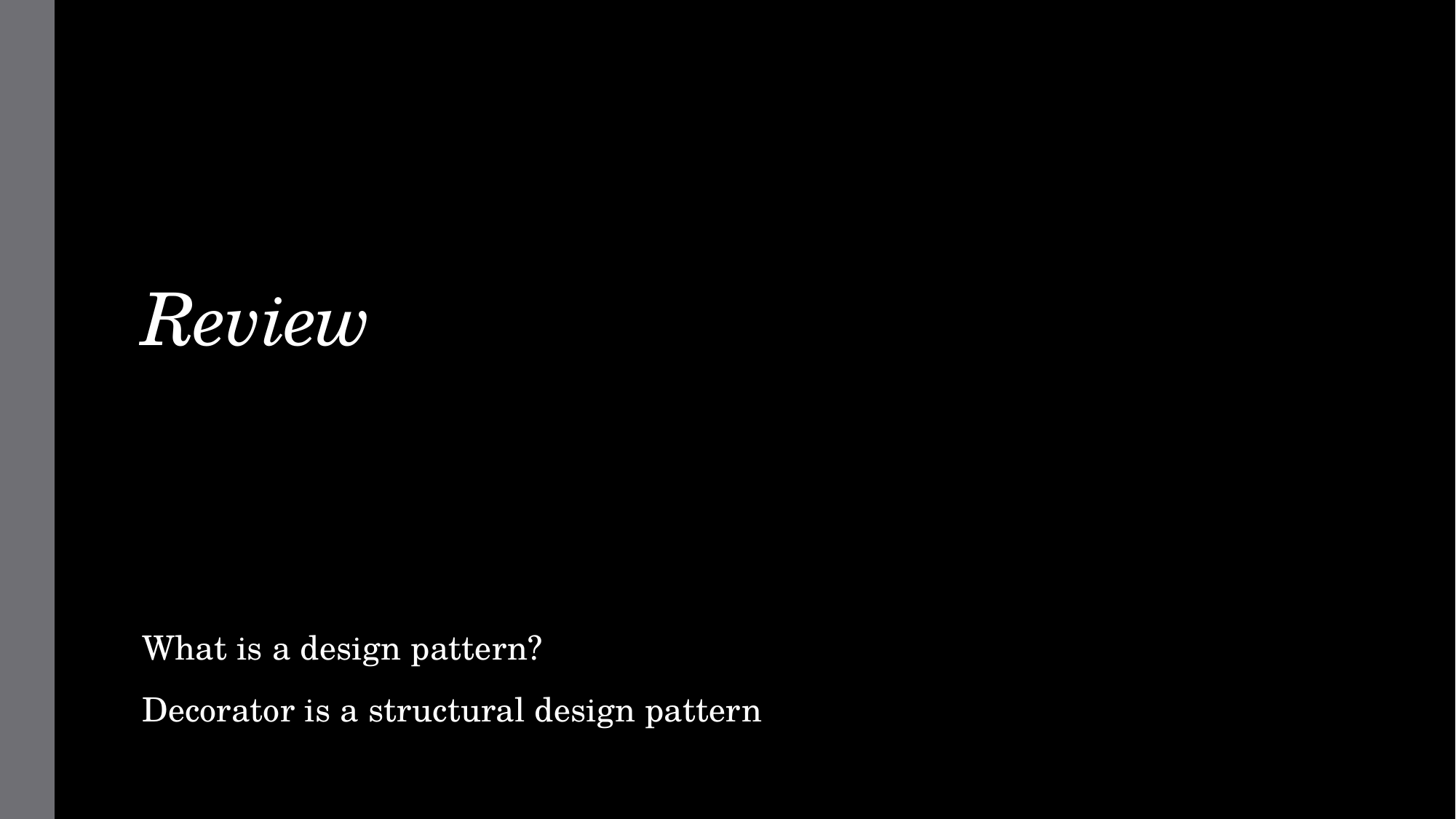

# Review
What is a design pattern?
Decorator is a structural design pattern